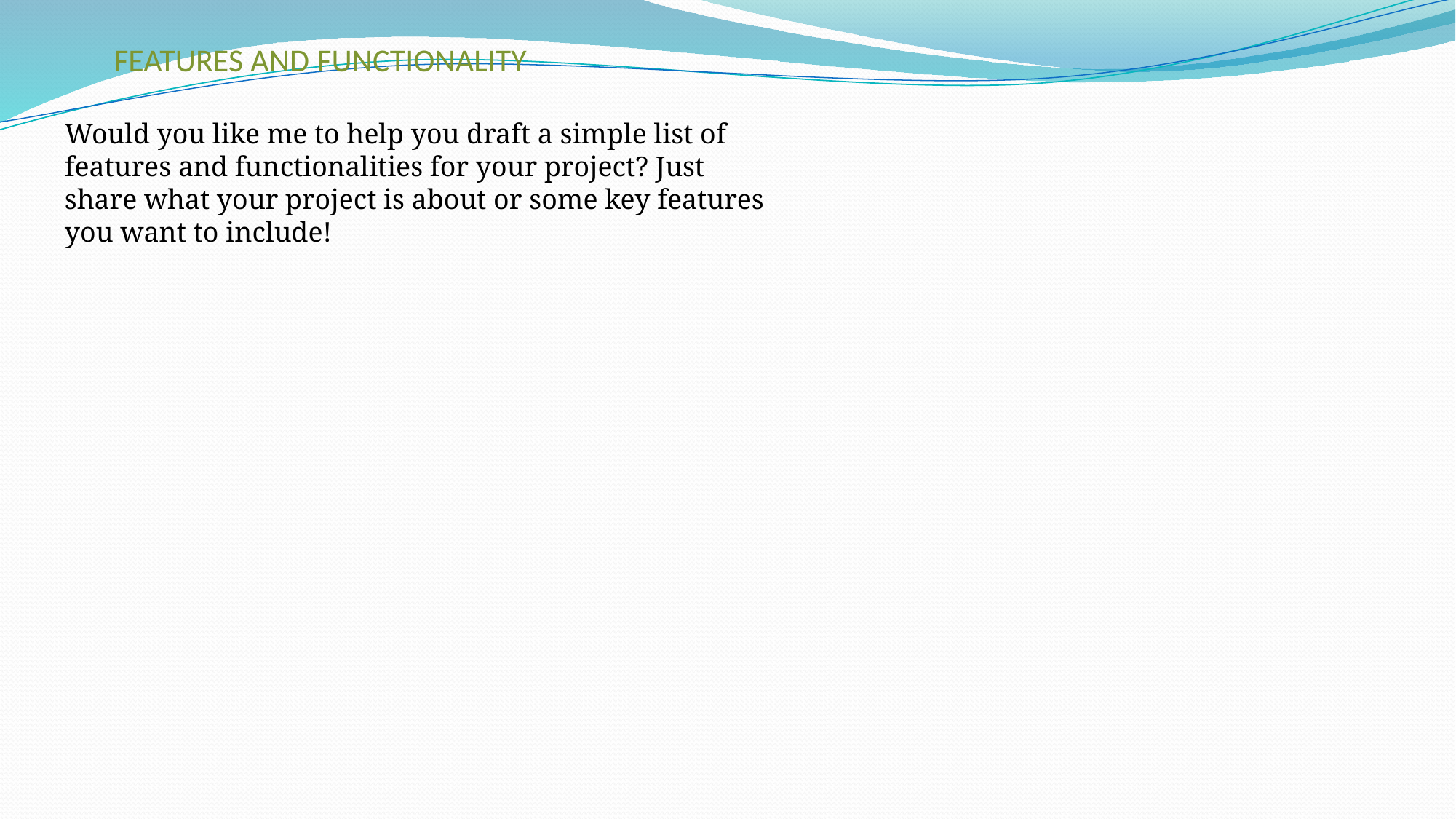

# FEATURES AND FUNCTIONALITY
Would you like me to help you draft a simple list of features and functionalities for your project? Just share what your project is about or some key features you want to include!